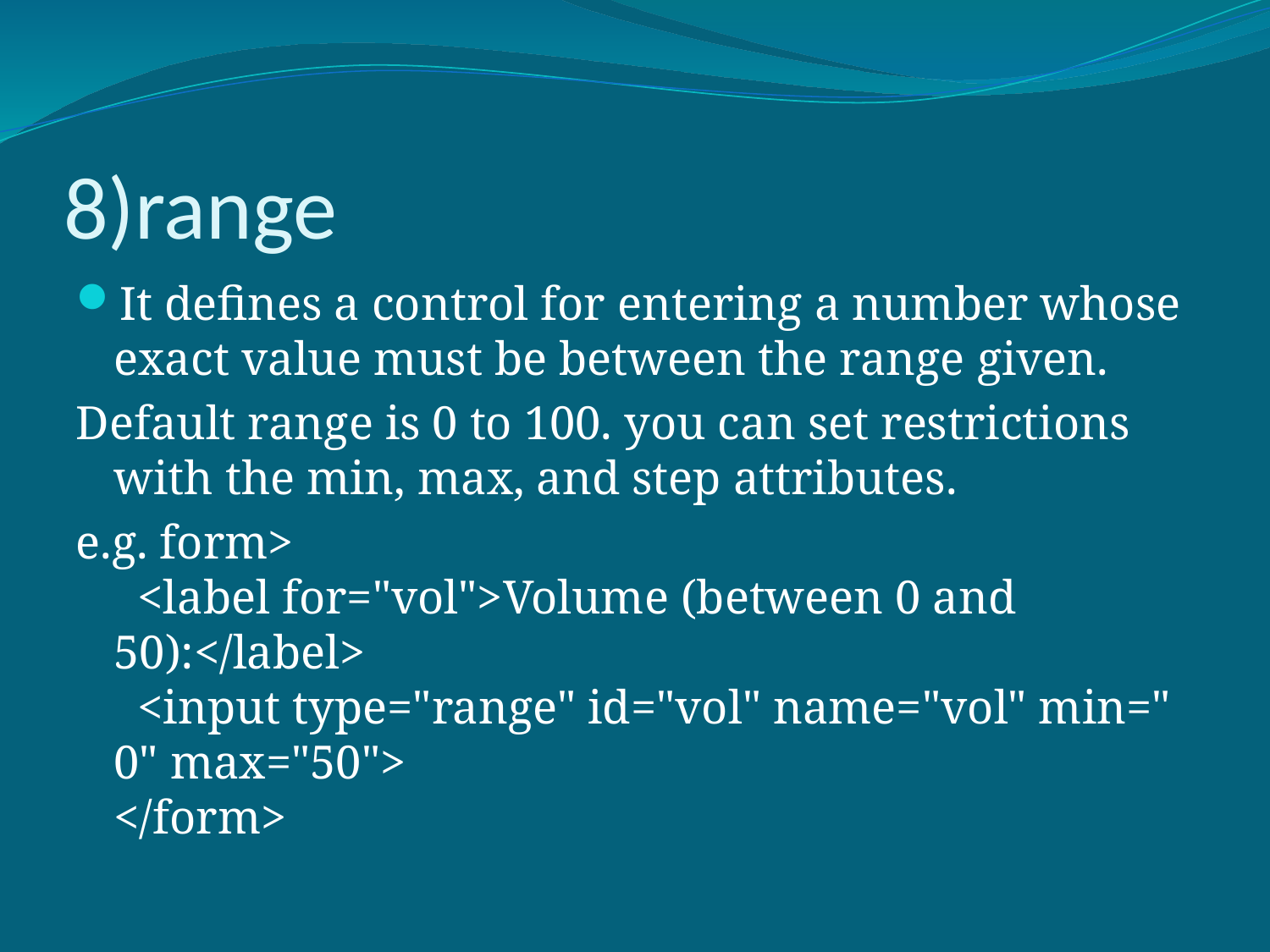

# 8)range
It defines a control for entering a number whose exact value must be between the range given.
Default range is 0 to 100. you can set restrictions with the min, max, and step attributes.
e.g. form>
  <label for="vol">Volume (between 0 and 50):</label>
  <input type="range" id="vol" name="vol" min="0" max="50">
</form>